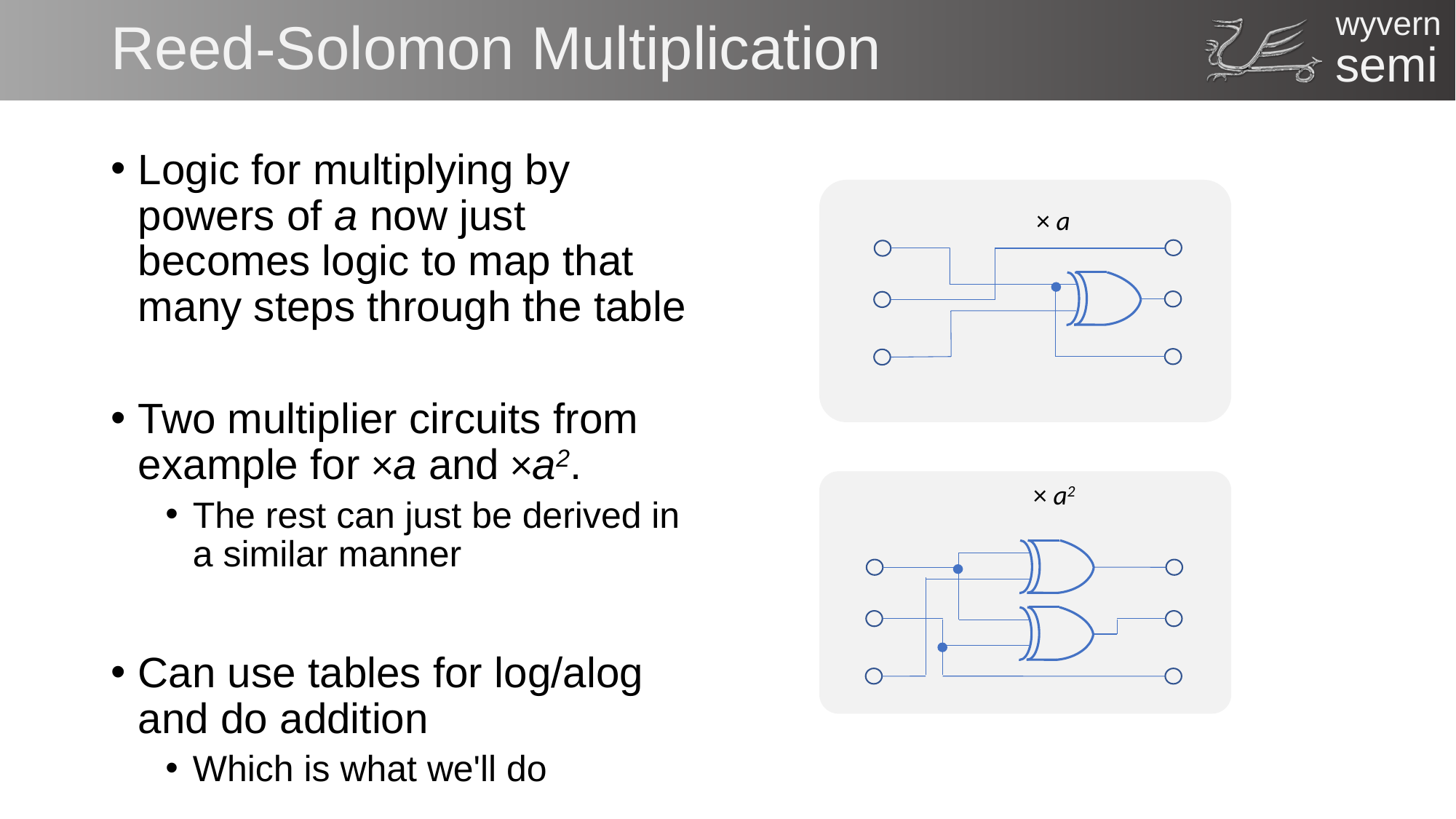

# Reed-Solomon Multiplication
Logic for multiplying by powers of a now just becomes logic to map that many steps through the table
Two multiplier circuits from example for ×a and ×a2.
The rest can just be derived in a similar manner

Can use tables for log/alog and do addition
Which is what we'll do

× a

× a2